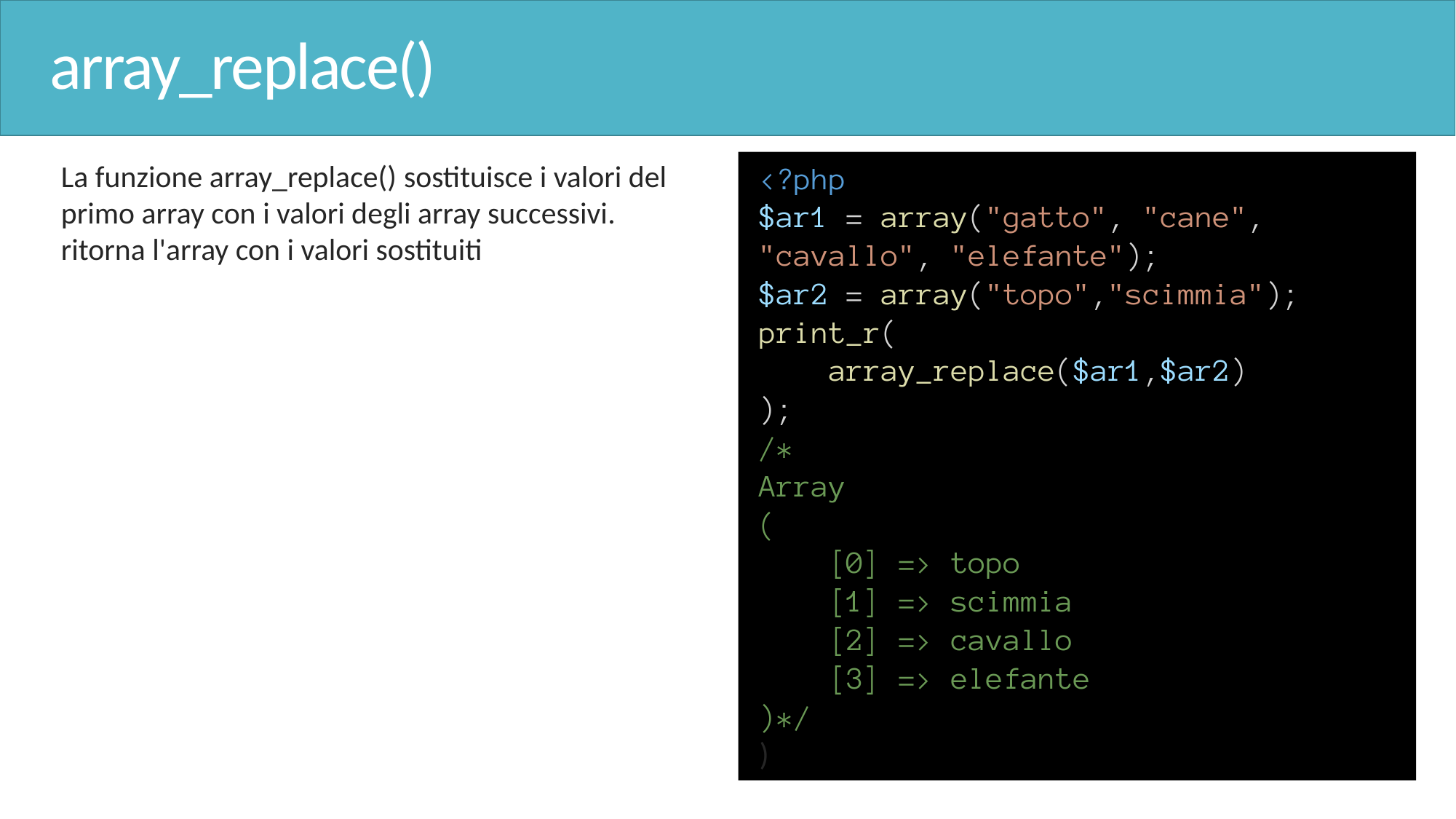

# array_replace()
La funzione array_replace() sostituisce i valori del primo array con i valori degli array successivi.
ritorna l'array con i valori sostituiti

<?php
$ar1 = array("gatto", "cane", "cavallo", "elefante");
$ar2 = array("topo","scimmia");
print_r(
    array_replace($ar1,$ar2)
);
/*
Array
(
    [0] => topo
    [1] => scimmia
    [2] => cavallo
    [3] => elefante
)*/
)